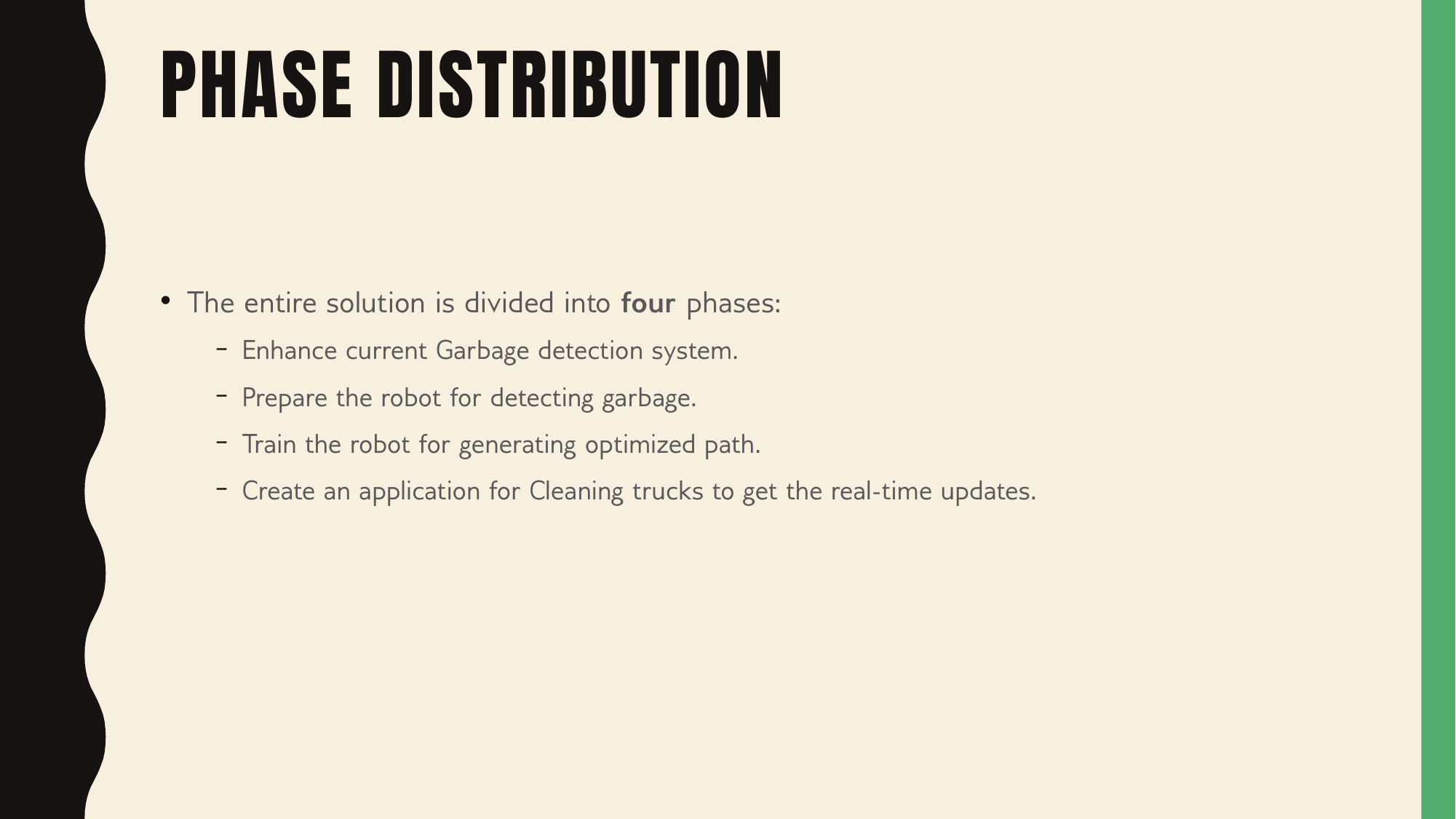

# PHASE DISTRIBUTION
The entire solution is divided into four phases:
Enhance current Garbage detection system.
Prepare the robot for detecting garbage.
Train the robot for generating optimized path.
Create an application for Cleaning trucks to get the real-time updates.